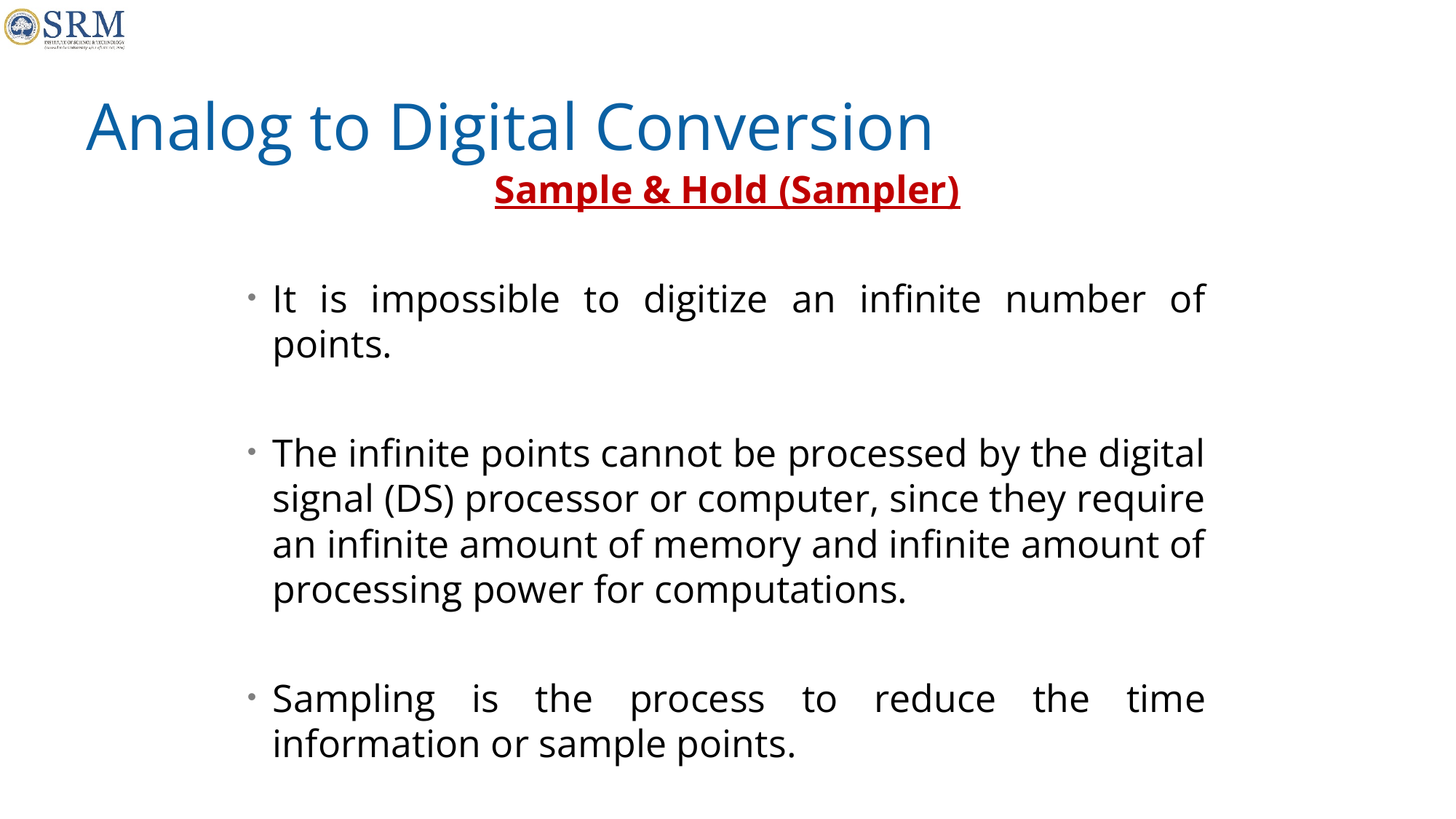

# Analog to Digital Conversion
Sample & Hold (Sampler)

It is impossible to digitize an infinite number of points.

The infinite points cannot be processed by the digital signal (DS) processor or computer, since they require an infinite amount of memory and infinite amount of processing power for computations.

Sampling is the process to reduce the time information or sample points.